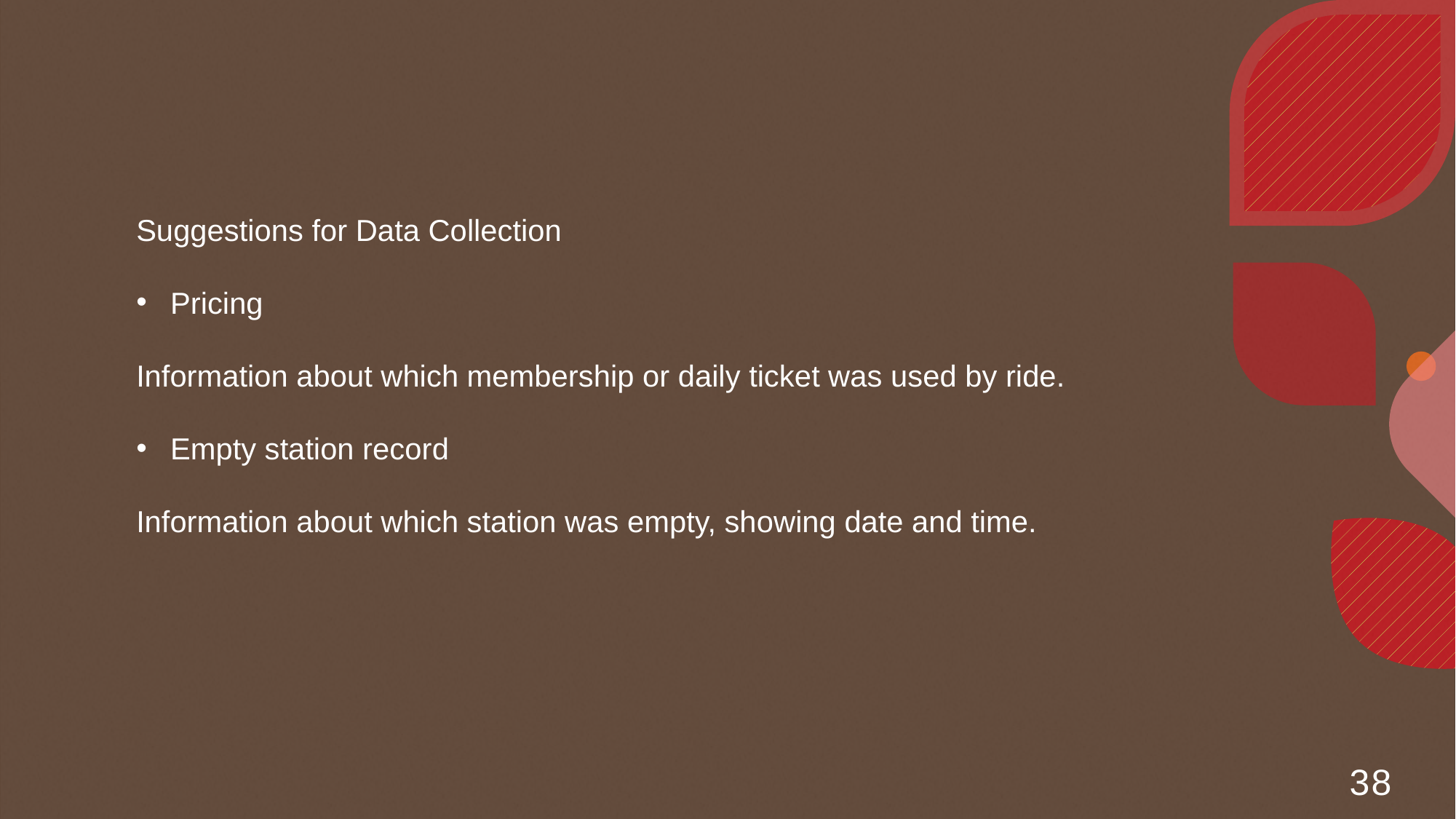

Suggestions for Data Collection

Pricing

Information about which membership or daily ticket was used by ride.

Empty station record

Information about which station was empty, showing date and time.

38